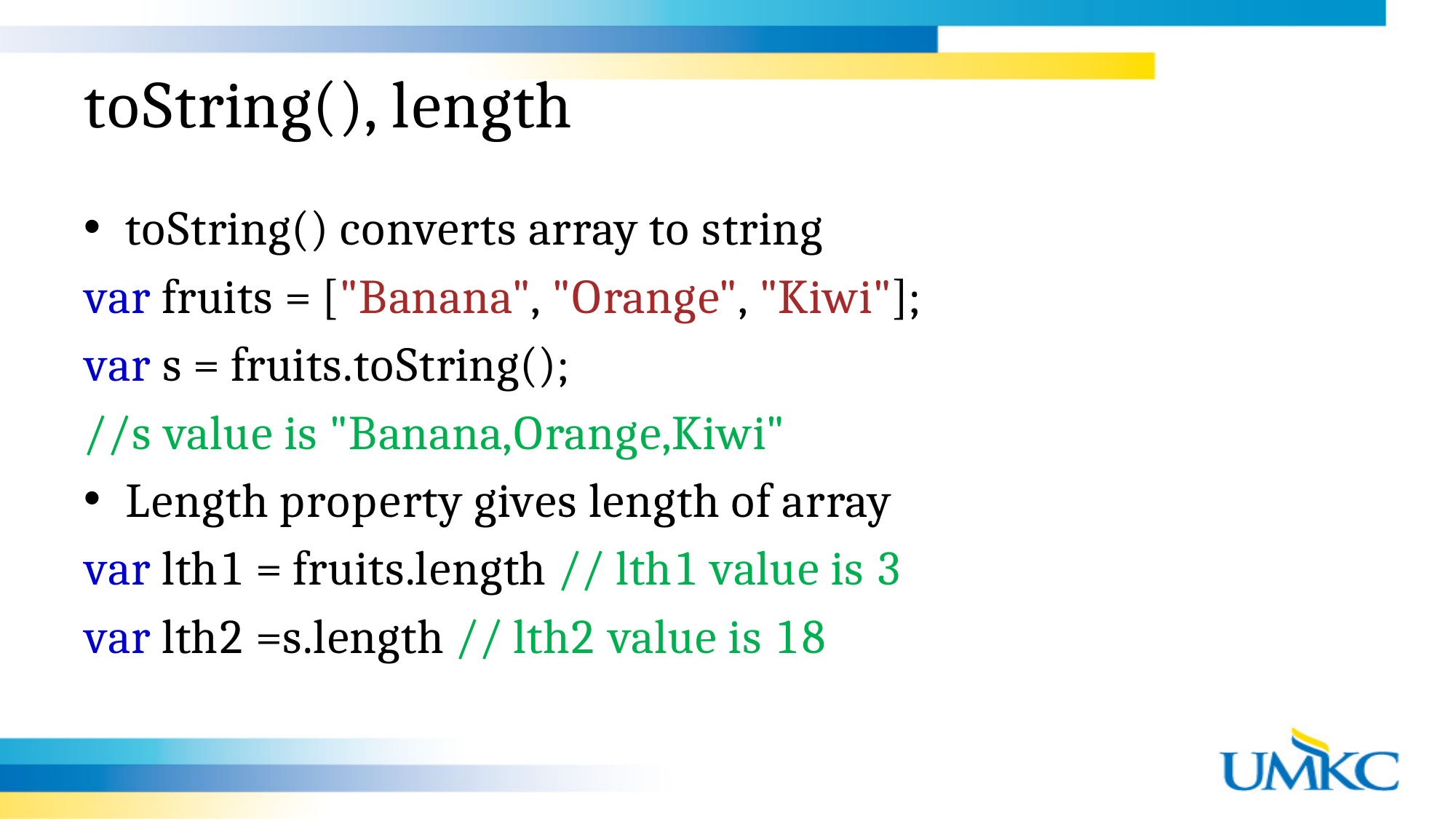

# toString(), length
toString() converts array to string
var fruits = ["Banana", "Orange", "Kiwi"];
var s = fruits.toString();
//s value is "Banana,Orange,Kiwi"
Length property gives length of array
var lth1 = fruits.length // lth1 value is 3
var lth2 =s.length // lth2 value is 18